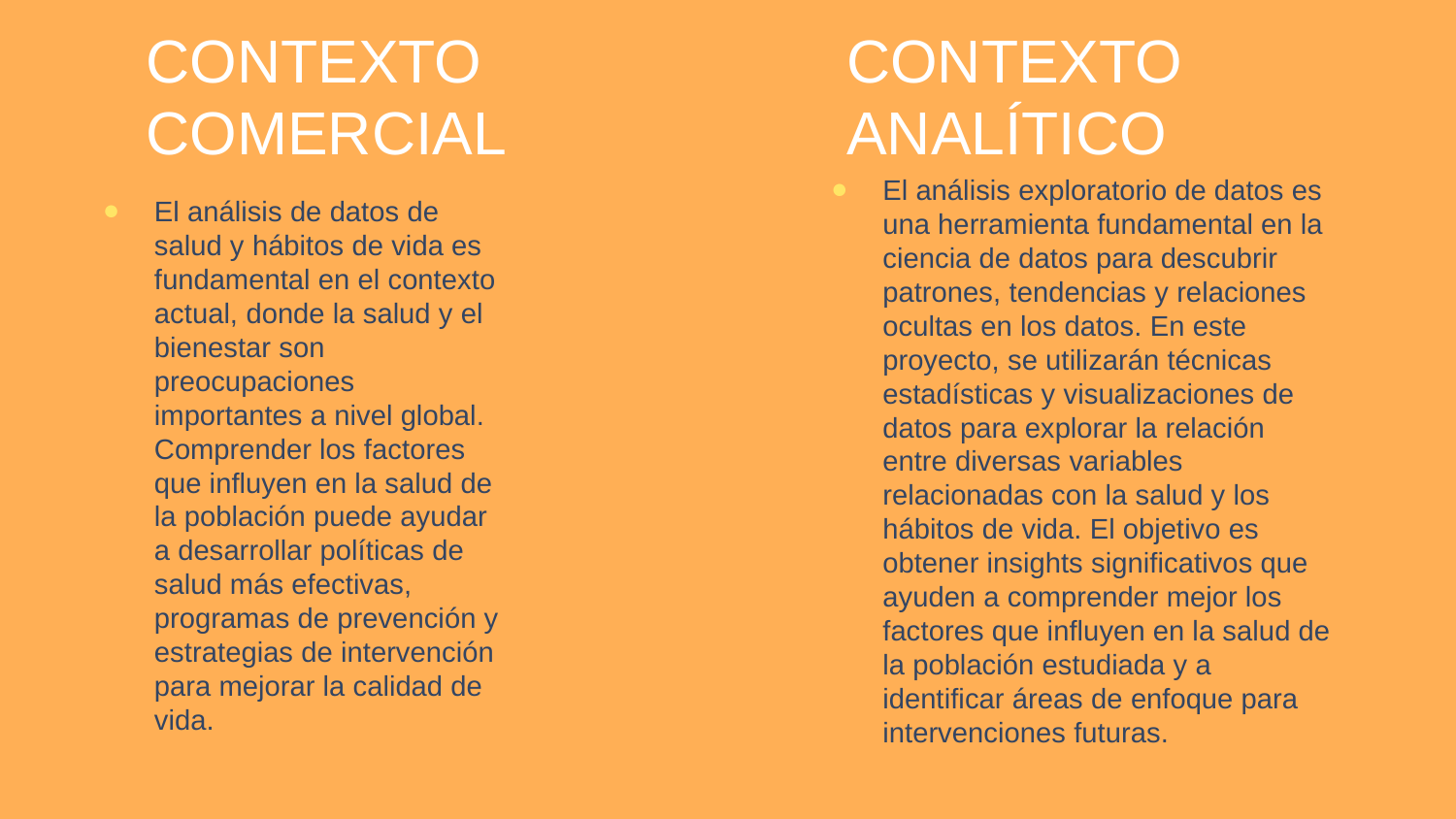

CONTEXTO ANALÍTICO
CONTEXTO COMERCIAL
El análisis exploratorio de datos es una herramienta fundamental en la ciencia de datos para descubrir patrones, tendencias y relaciones ocultas en los datos. En este proyecto, se utilizarán técnicas estadísticas y visualizaciones de datos para explorar la relación entre diversas variables relacionadas con la salud y los hábitos de vida. El objetivo es obtener insights significativos que ayuden a comprender mejor los factores que influyen en la salud de la población estudiada y a identificar áreas de enfoque para intervenciones futuras.
El análisis de datos de salud y hábitos de vida es fundamental en el contexto actual, donde la salud y el bienestar son preocupaciones importantes a nivel global. Comprender los factores que influyen en la salud de la población puede ayudar a desarrollar políticas de salud más efectivas, programas de prevención y estrategias de intervención para mejorar la calidad de vida.